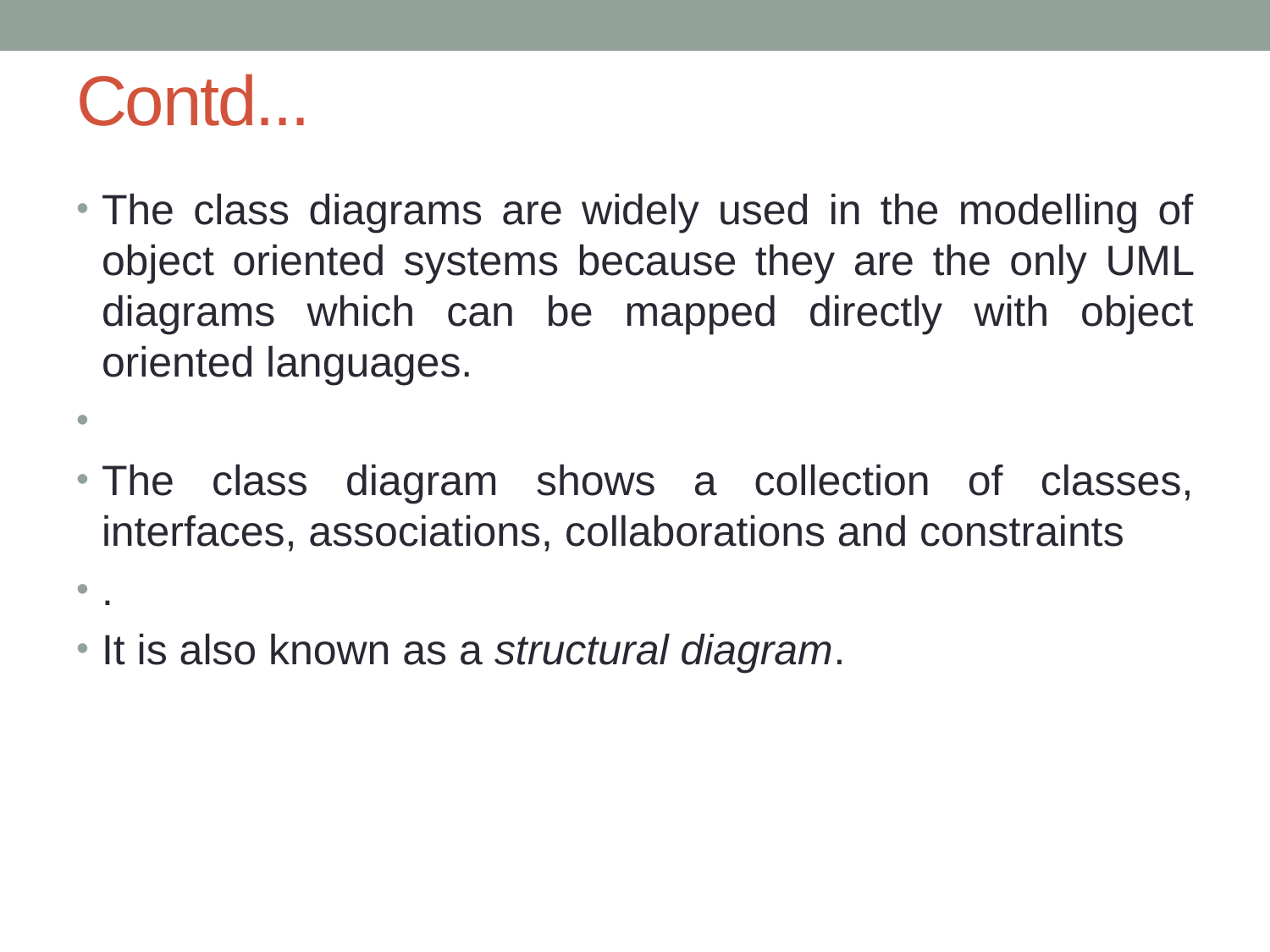

# Contd...
The class diagrams are widely used in the modelling of object oriented systems because they are the only UML diagrams which can be mapped directly with object oriented languages.

The class diagram shows a collection of classes, interfaces, associations, collaborations and constraints
.
It is also known as a structural diagram.